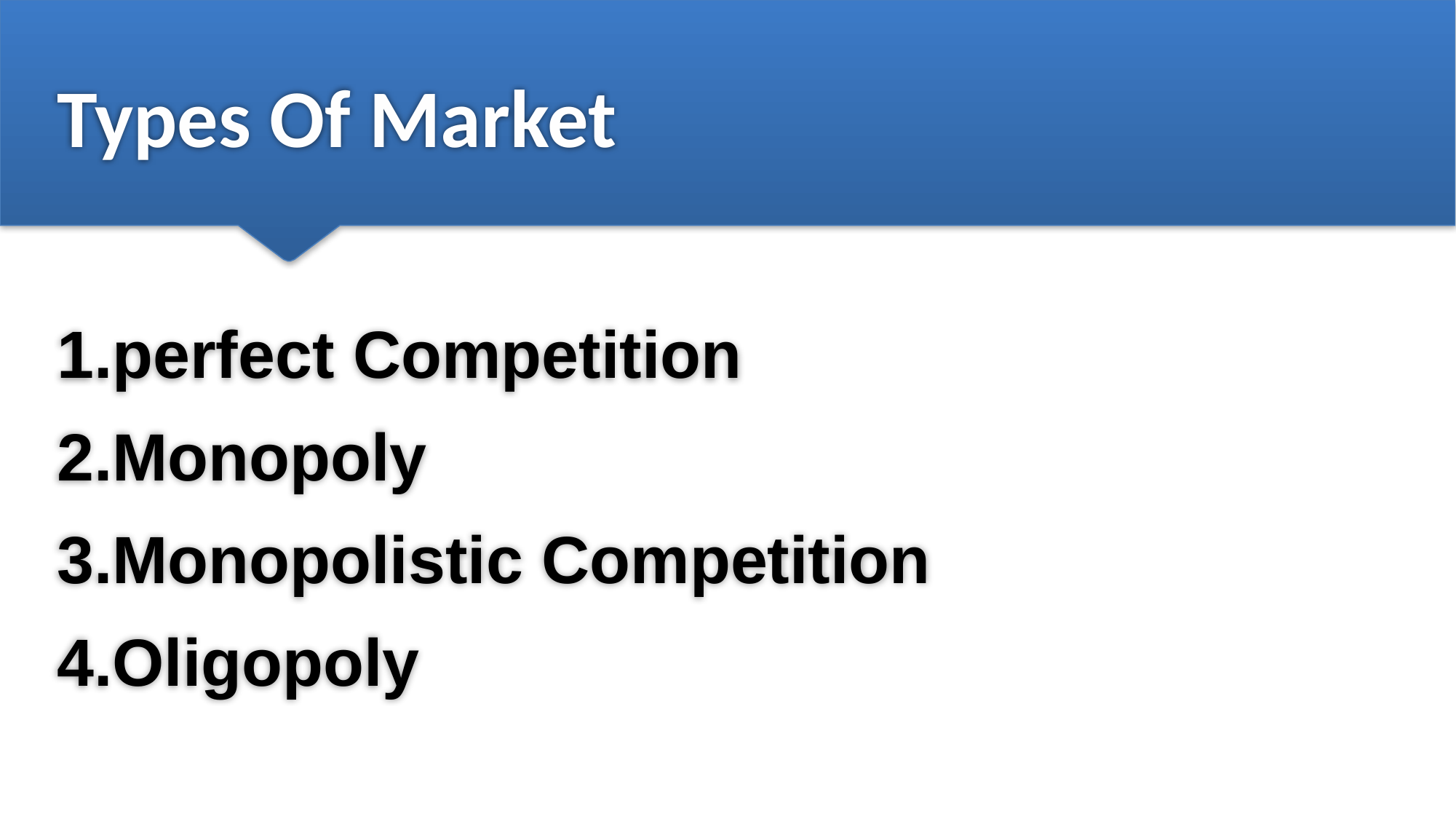

# Types Of Market
1.perfect Competition
2.Monopoly
3.Monopolistic Competition
4.Oligopoly